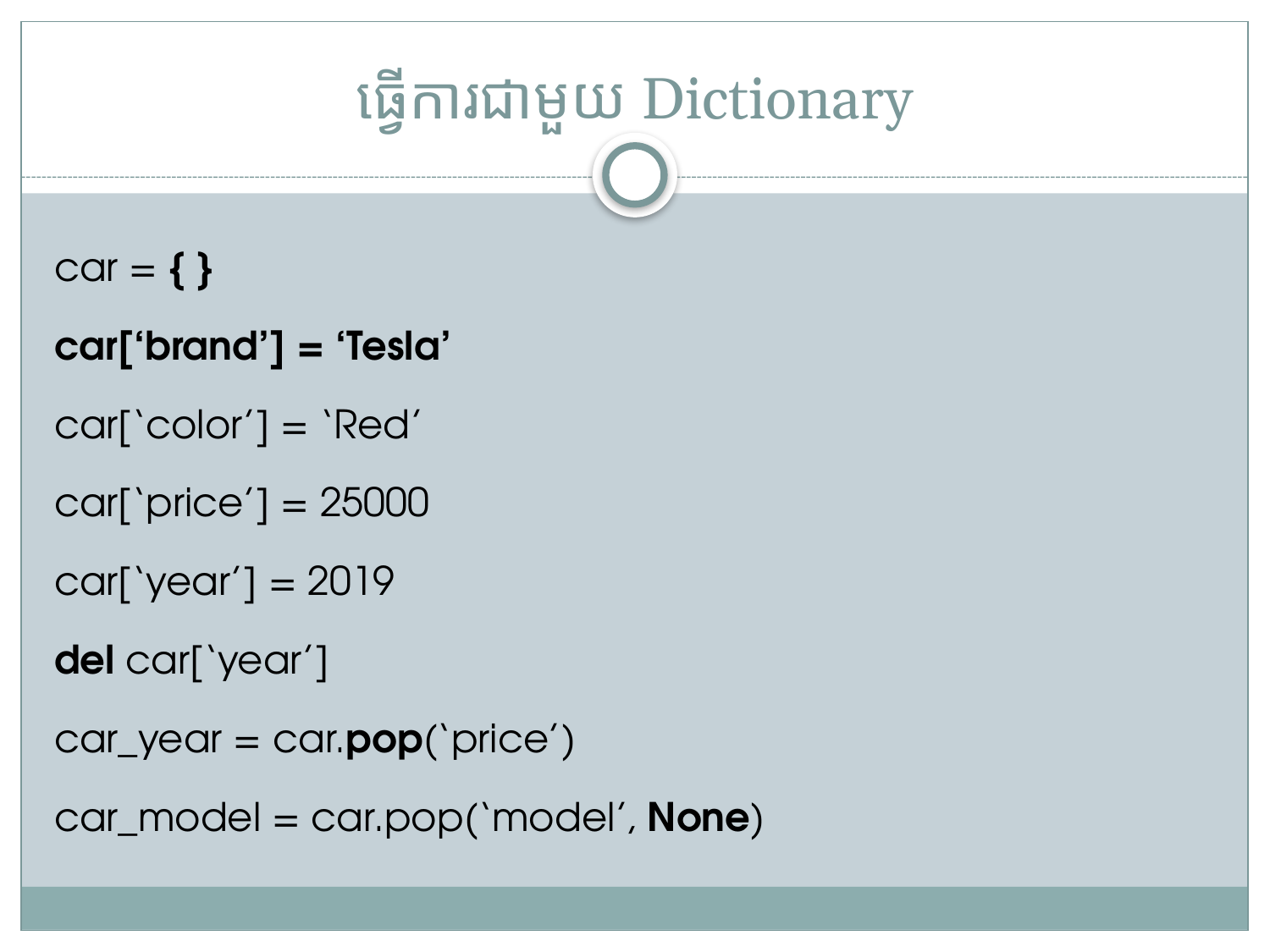

# ធ្វើការជាមួយ Dictionary
car = { }
car[‘brand’] = ‘Tesla’
car[‘color’] = ‘Red’
car[‘price’] = 25000
car[‘year’] = 2019
del car[‘year’]
car_year = car.pop(‘price’)
car_model = car.pop(‘model’, None)